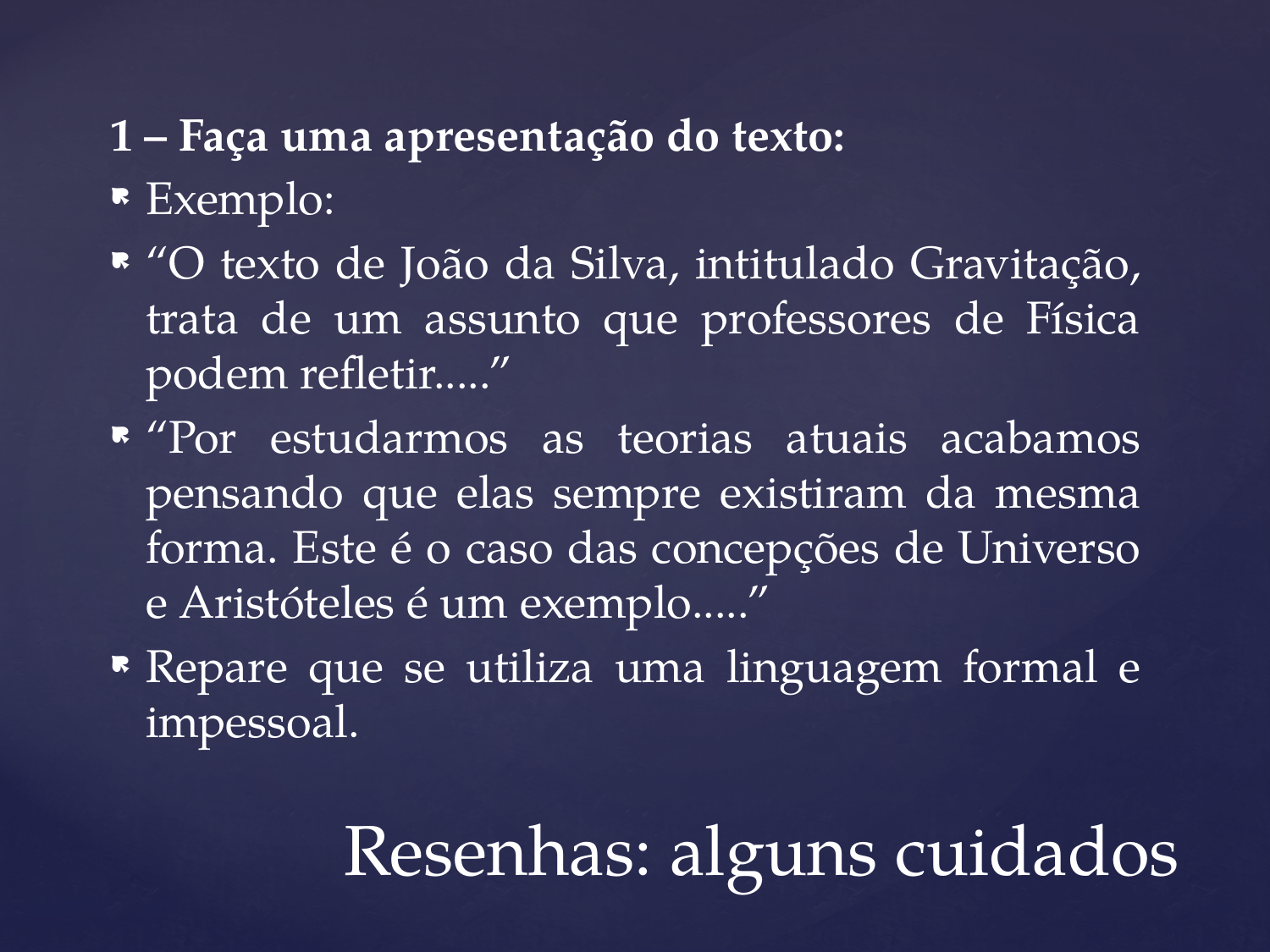

1 – Faça uma apresentação do texto:
Exemplo:
“O texto de João da Silva, intitulado Gravitação, trata de um assunto que professores de Física podem refletir.....”
“Por estudarmos as teorias atuais acabamos pensando que elas sempre existiram da mesma forma. Este é o caso das concepções de Universo e Aristóteles é um exemplo.....”
Repare que se utiliza uma linguagem formal e impessoal.
# Resenhas: alguns cuidados